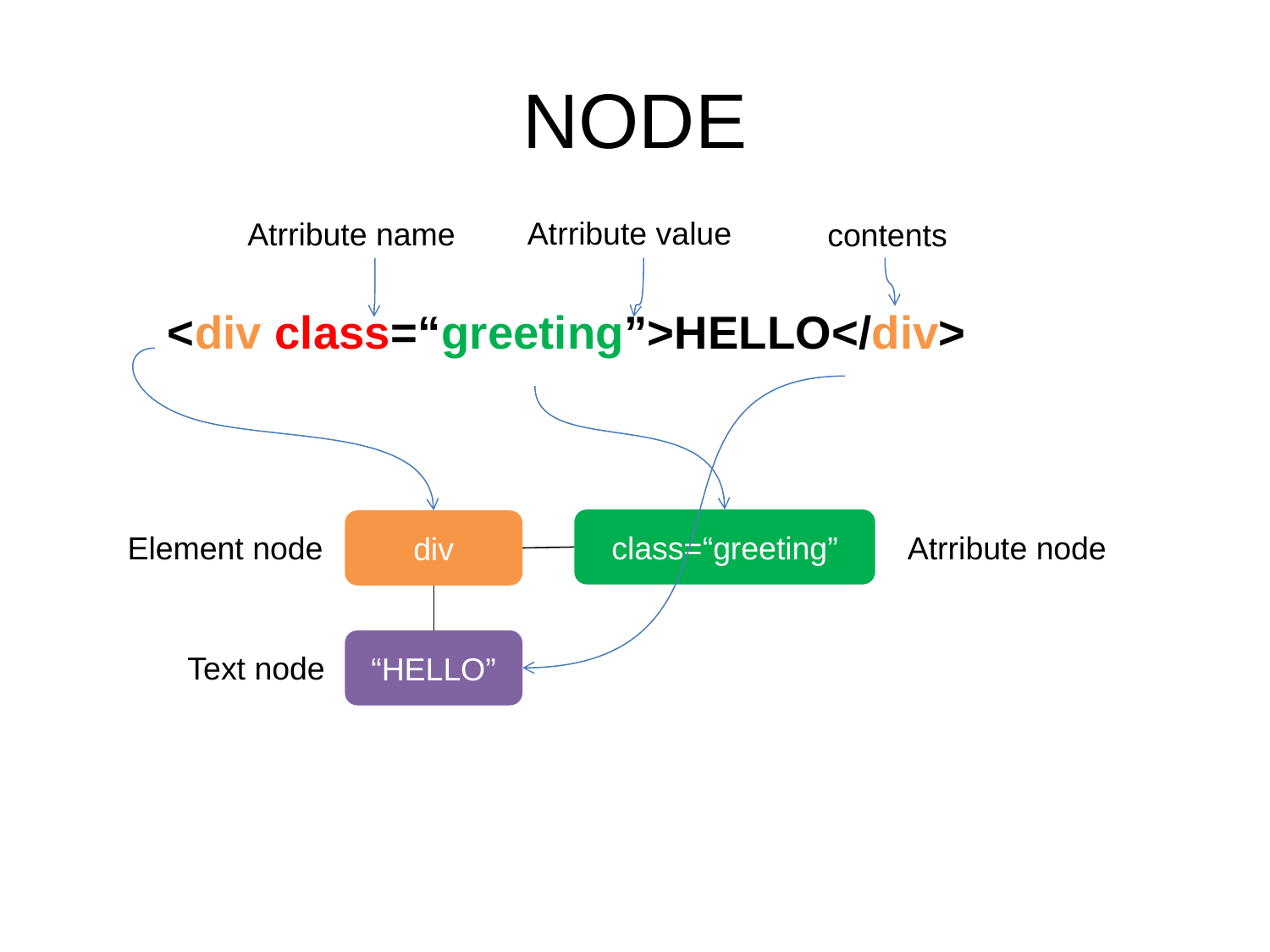

# NODE
Atrribute value
Atrribute name
contents
<div class=“greeting”>HELLO</div>
class=“greeting”
div
“HELLO”
Element node
Atrribute node
Text node